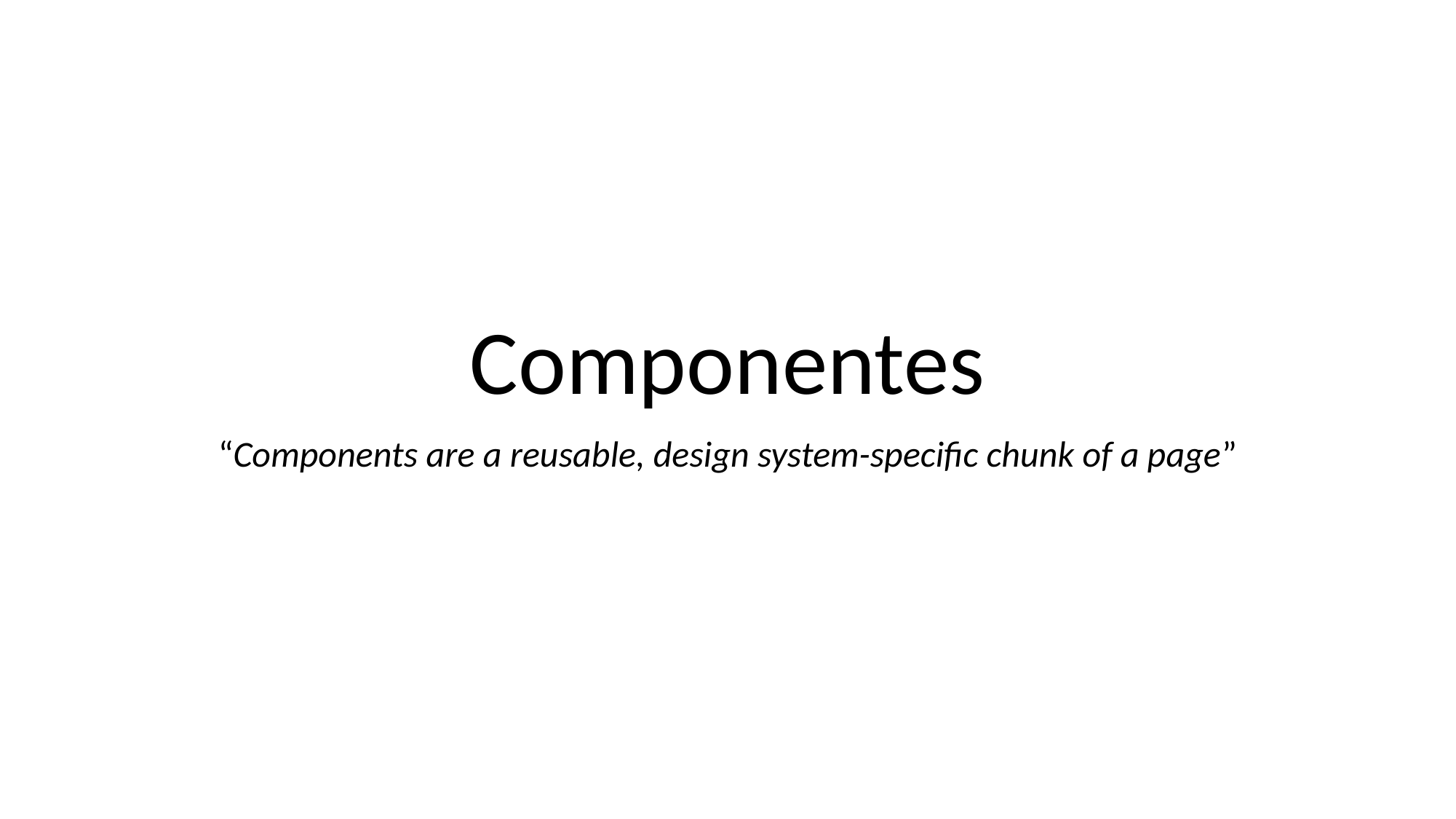

# Componentes
“Components are a reusable, design system-specific chunk of a page”